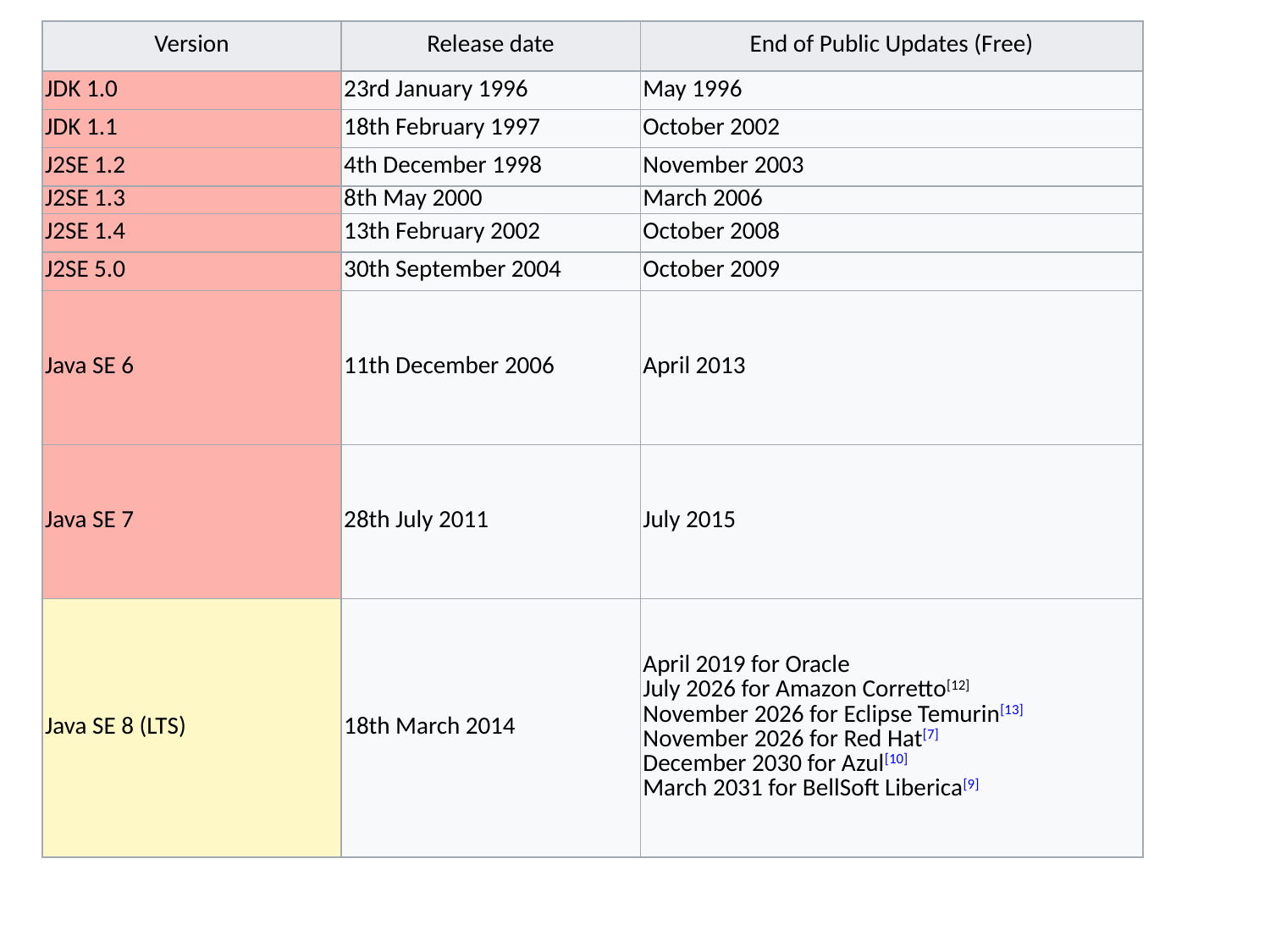

| Version | Release date | End of Public Updates (Free) |
| --- | --- | --- |
| JDK 1.0 | 23rd January 1996 | May 1996 |
| JDK 1.1 | 18th February 1997 | October 2002 |
| J2SE 1.2 | 4th December 1998 | November 2003 |
| J2SE 1.3 | 8th May 2000 | March 2006 |
| J2SE 1.4 | 13th February 2002 | October 2008 |
| J2SE 5.0 | 30th September 2004 | October 2009 |
| Java SE 6 | 11th December 2006 | April 2013 |
| Java SE 7 | 28th July 2011 | July 2015 |
| Java SE 8 (LTS) | 18th March 2014 | April 2019 for Oracle July 2026 for Amazon Corretto[12] November 2026 for Eclipse Temurin[13] November 2026 for Red Hat[7] December 2030 for Azul[10] March 2031 for BellSoft Liberica[9] |